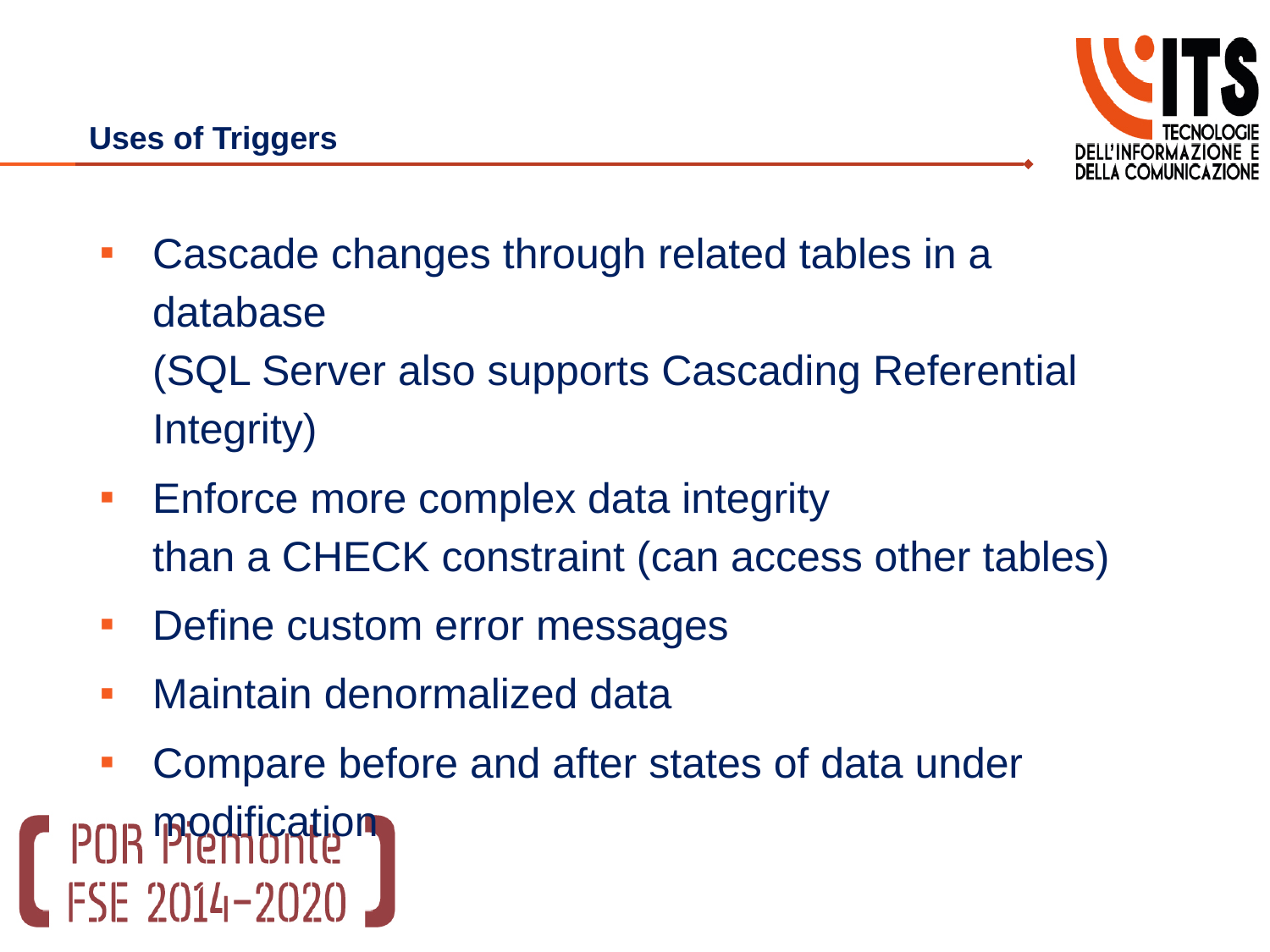

# Uses of Triggers
Cascade changes through related tables in a database
(SQL Server also supports Cascading Referential Integrity)
Enforce more complex data integrity
than a CHECK constraint (can access other tables)
Define custom error messages
Maintain denormalized data
Compare before and after states of data under modification